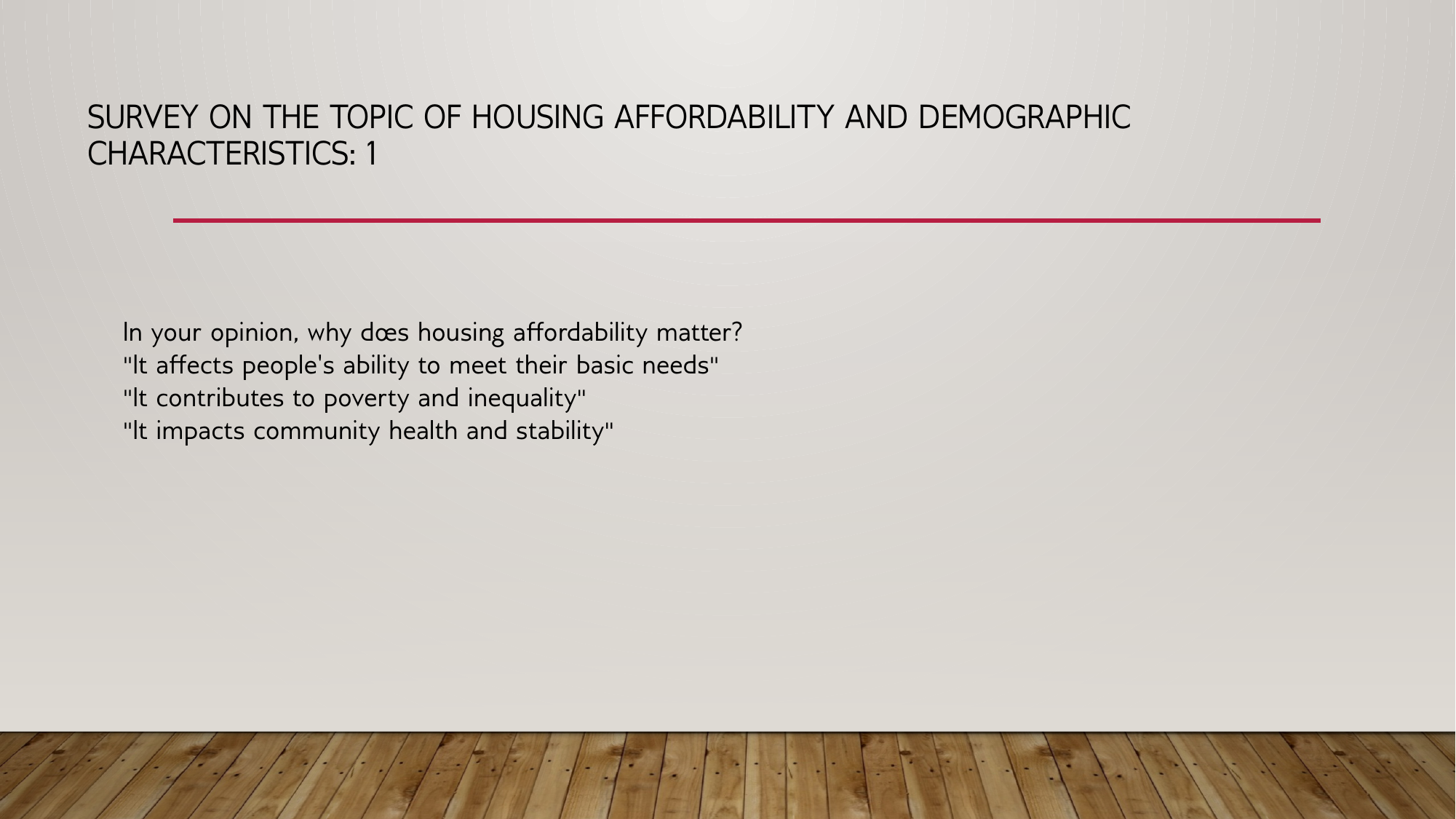

# Survey on the topic of housing affordability and demographic characteristics: 1

In your opinion, why does housing affordability matter?
"It affects people's ability to meet their basic needs"
"It contributes to poverty and inequality"
"It impacts community health and stability"